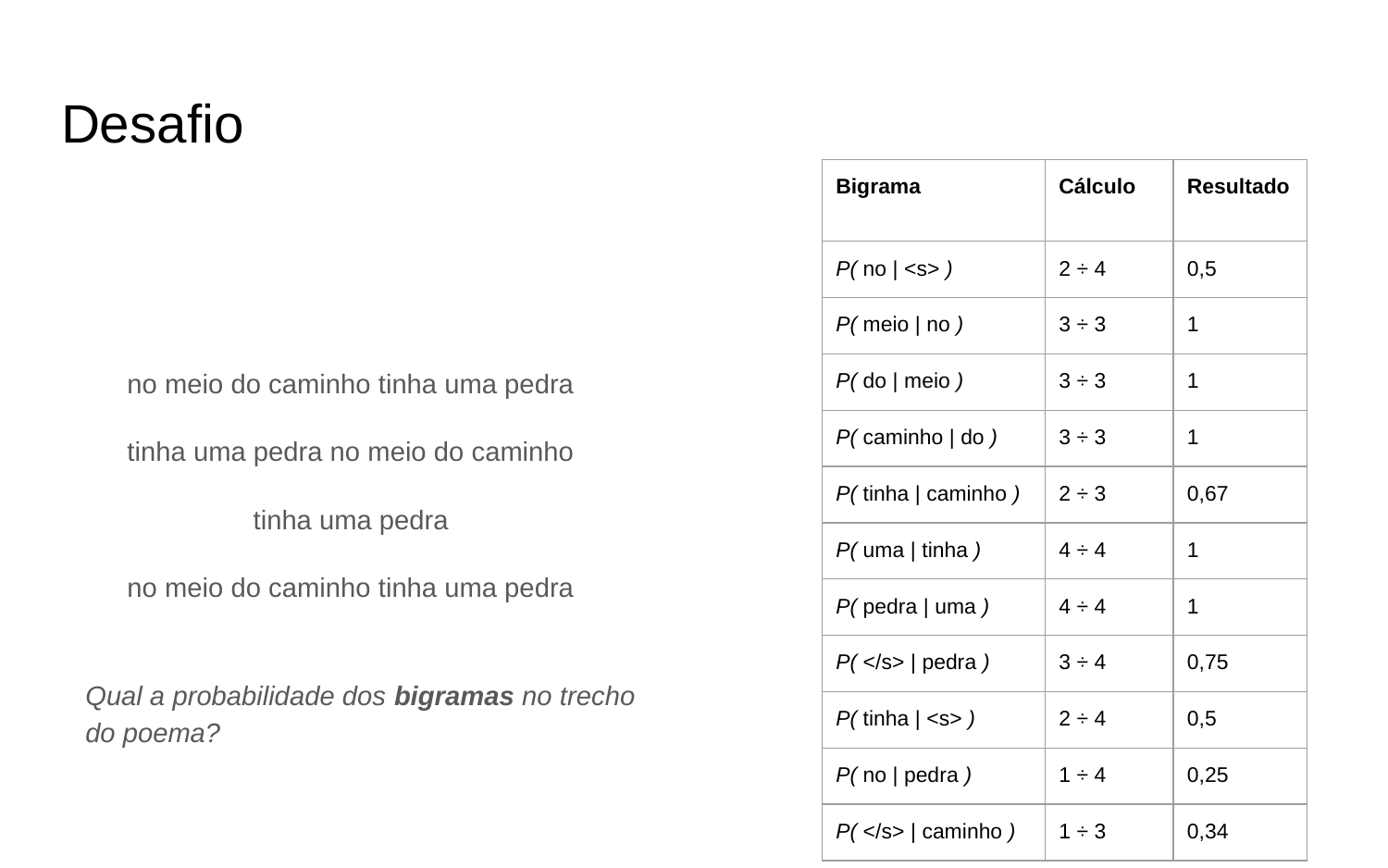

# Desafio
| Bigrama | Cálculo | Resultado |
| --- | --- | --- |
| P( no | <s> ) | 2 ÷ 4 | 0,5 |
| P( meio | no ) | 3 ÷ 3 | 1 |
| P( do | meio ) | 3 ÷ 3 | 1 |
| P( caminho | do ) | 3 ÷ 3 | 1 |
| P( tinha | caminho ) | 2 ÷ 3 | 0,67 |
| P( uma | tinha ) | 4 ÷ 4 | 1 |
| P( pedra | uma ) | 4 ÷ 4 | 1 |
| P( </s> | pedra ) | 3 ÷ 4 | 0,75 |
| P( tinha | <s> ) | 2 ÷ 4 | 0,5 |
| P( no | pedra ) | 1 ÷ 4 | 0,25 |
| P( </s> | caminho ) | 1 ÷ 3 | 0,34 |
no meio do caminho tinha uma pedra
tinha uma pedra no meio do caminho
tinha uma pedra
no meio do caminho tinha uma pedra
Qual a probabilidade dos bigramas no trecho do poema?